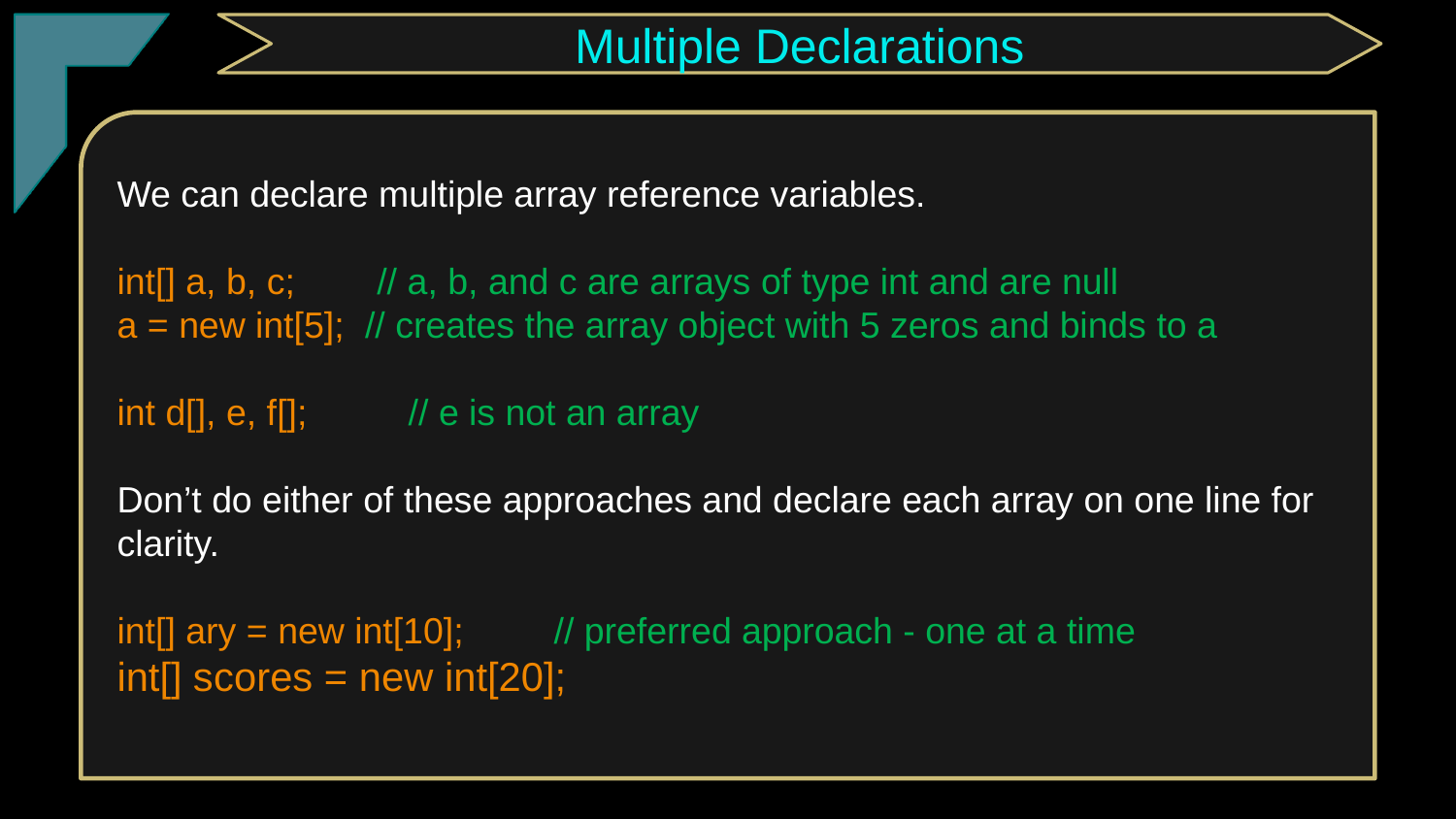

TClark
Multiple Declarations

We can declare multiple array reference variables.

int[] a, b, c;        // a, b, and c are arrays of type int and are nulla, b and
a = new int[5];  // creates the array object with 5 zeros and binds to aays

int d[], e, f[];   	// e is not an array

Don’t do either of these approaches and declare each array on one line for clarity.

int[] ary = new int[10]; 	// preferred approach - one at a time
int[] scores = new int[20];